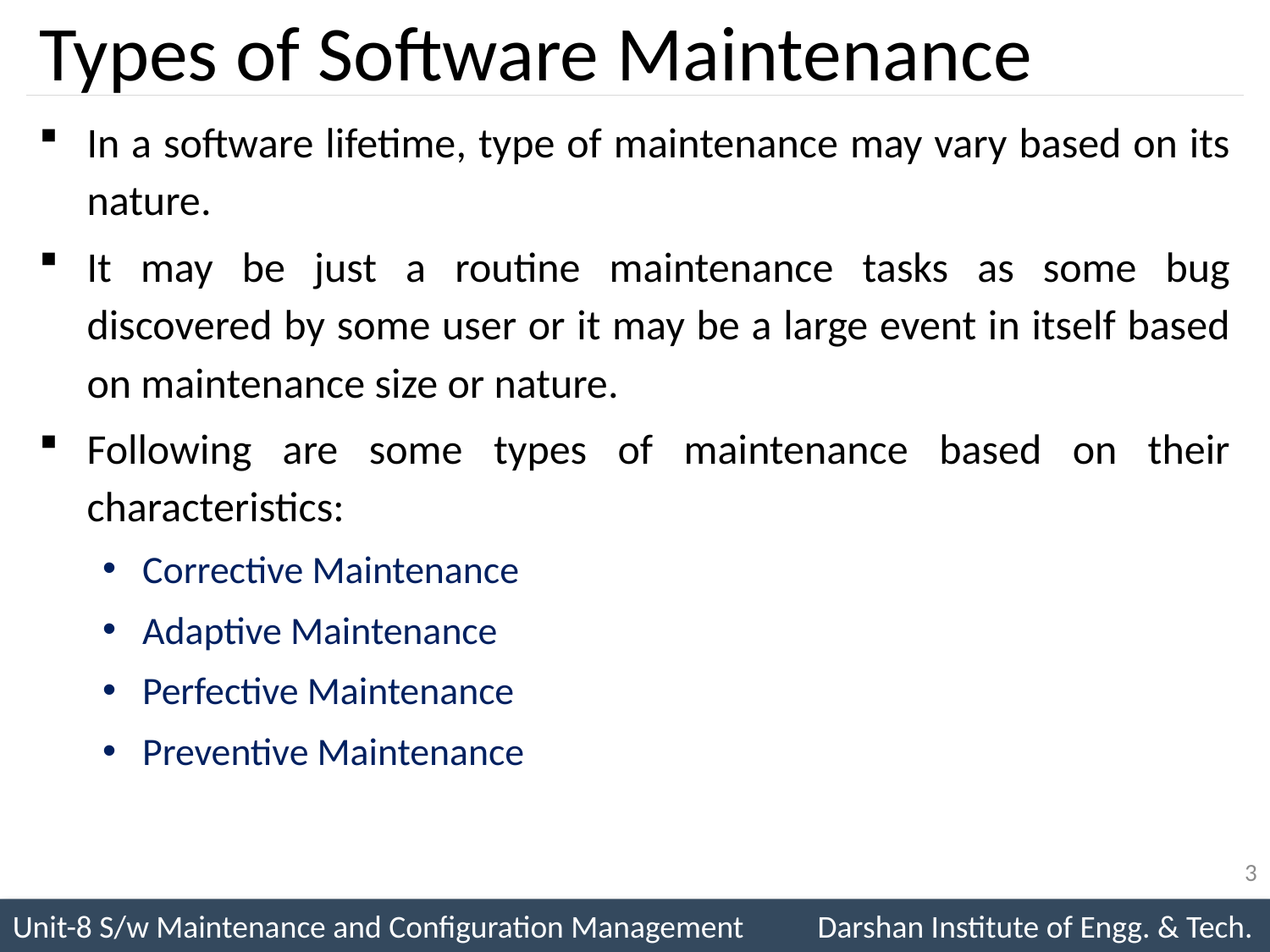

# Types of Software Maintenance
In a software lifetime, type of maintenance may vary based on its nature.
It may be just a routine maintenance tasks as some bug discovered by some user or it may be a large event in itself based on maintenance size or nature.
Following are some types of maintenance based on their characteristics:
Corrective Maintenance
Adaptive Maintenance
Perfective Maintenance
Preventive Maintenance
3